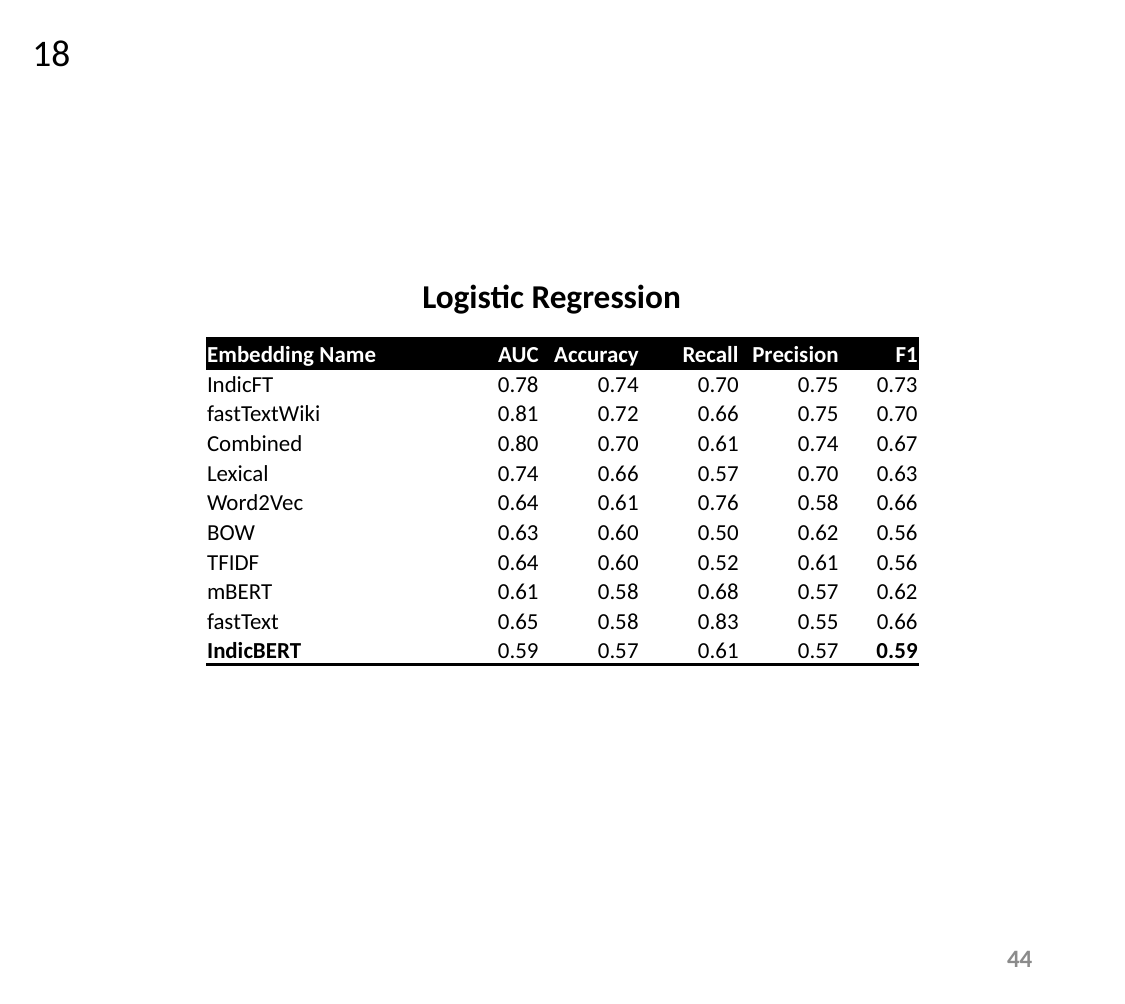

18
Logistic Regression
| Embedding Name | AUC | Accuracy | Recall | Precision | F1 |
| --- | --- | --- | --- | --- | --- |
| IndicFT | 0.78 | 0.74 | 0.70 | 0.75 | 0.73 |
| fastTextWiki | 0.81 | 0.72 | 0.66 | 0.75 | 0.70 |
| Combined | 0.80 | 0.70 | 0.61 | 0.74 | 0.67 |
| Lexical | 0.74 | 0.66 | 0.57 | 0.70 | 0.63 |
| Word2Vec | 0.64 | 0.61 | 0.76 | 0.58 | 0.66 |
| BOW | 0.63 | 0.60 | 0.50 | 0.62 | 0.56 |
| TFIDF | 0.64 | 0.60 | 0.52 | 0.61 | 0.56 |
| mBERT | 0.61 | 0.58 | 0.68 | 0.57 | 0.62 |
| fastText | 0.65 | 0.58 | 0.83 | 0.55 | 0.66 |
| IndicBERT | 0.59 | 0.57 | 0.61 | 0.57 | 0.59 |
44